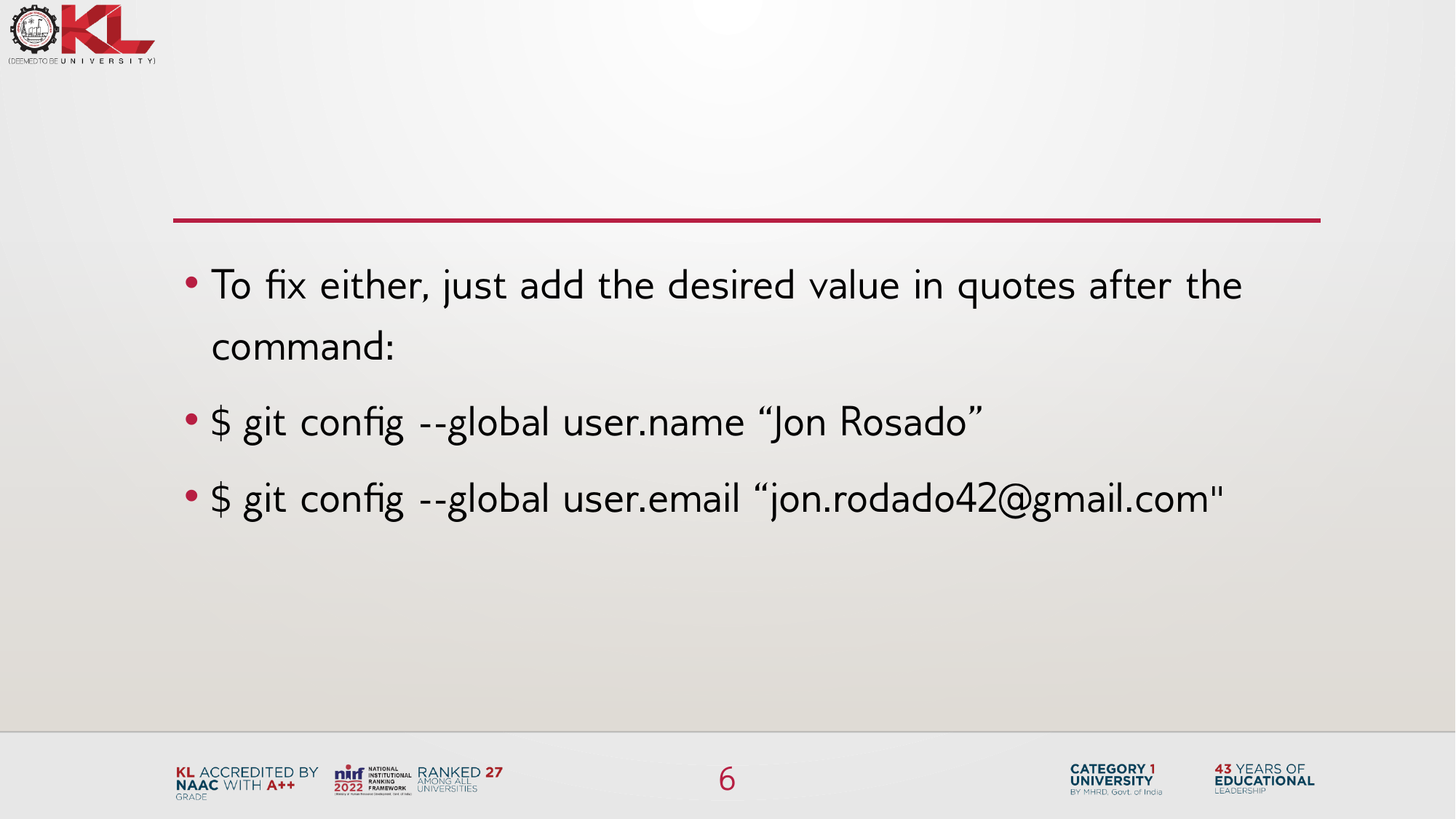

#
To fix either, just add the desired value in quotes after the command:
$ git config --global user.name “Jon Rosado”
$ git config --global user.email “jon.rodado42@gmail.com"
6